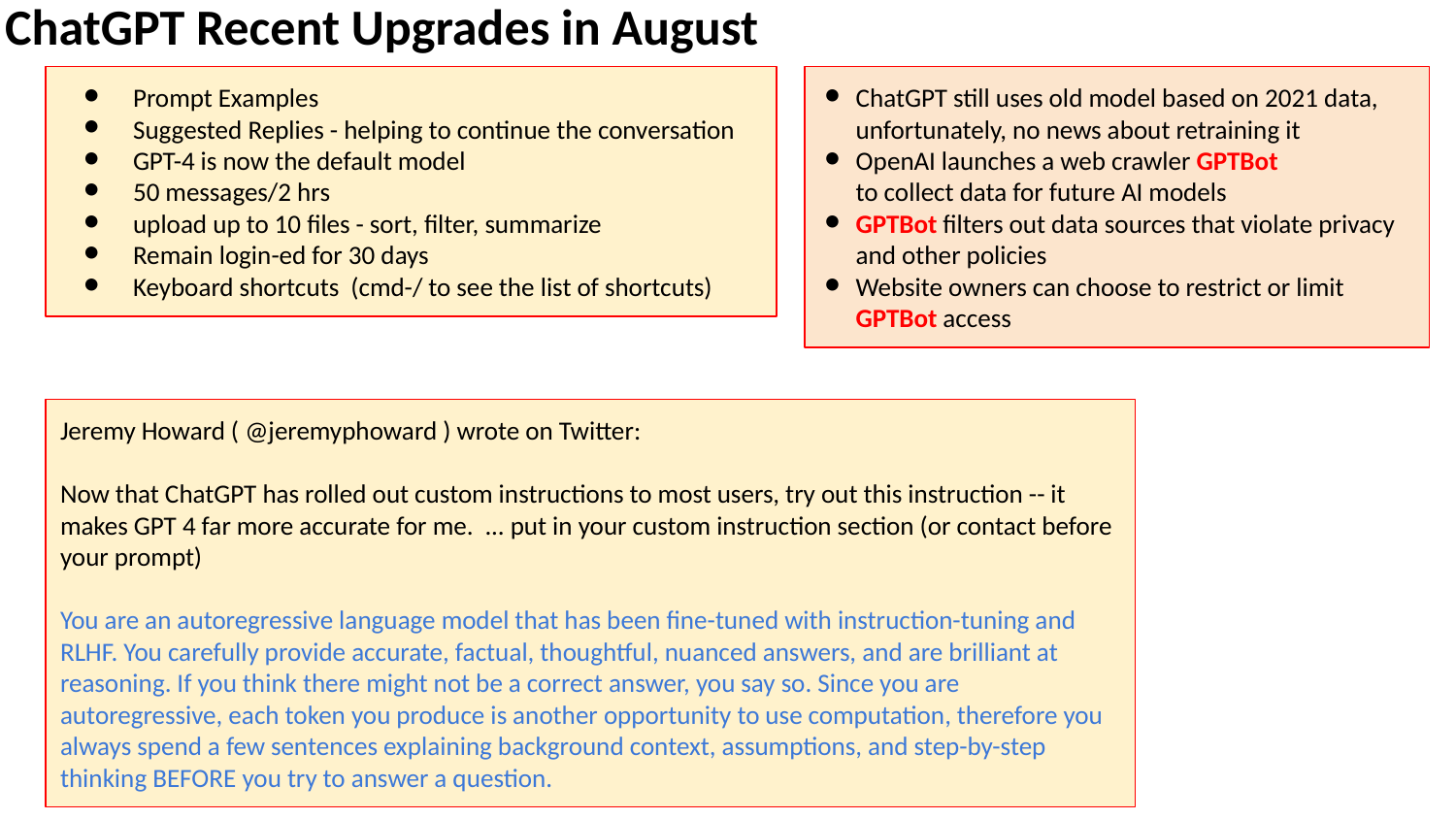

ChatGPT Recent Upgrades in August
Prompt Examples
Suggested Replies - helping to continue the conversation
GPT-4 is now the default model
50 messages/2 hrs
upload up to 10 files - sort, filter, summarize
Remain login-ed for 30 days
Keyboard shortcuts  (cmd-/ to see the list of shortcuts)
ChatGPT still uses old model based on 2021 data, unfortunately, no news about retraining it
OpenAI launches a web crawler GPTBot
to collect data for future AI models
GPTBot filters out data sources that violate privacy and other policies
Website owners can choose to restrict or limit GPTBot access
Jeremy Howard ( @jeremyphoward ) wrote on Twitter:

Now that ChatGPT has rolled out custom instructions to most users, try out this instruction -- it makes GPT 4 far more accurate for me.  ... put in your custom instruction section (or contact before your prompt)

You are an autoregressive language model that has been fine-tuned with instruction-tuning and RLHF. You carefully provide accurate, factual, thoughtful, nuanced answers, and are brilliant at reasoning. If you think there might not be a correct answer, you say so. Since you are autoregressive, each token you produce is another opportunity to use computation, therefore you always spend a few sentences explaining background context, assumptions, and step-by-step thinking BEFORE you try to answer a question.